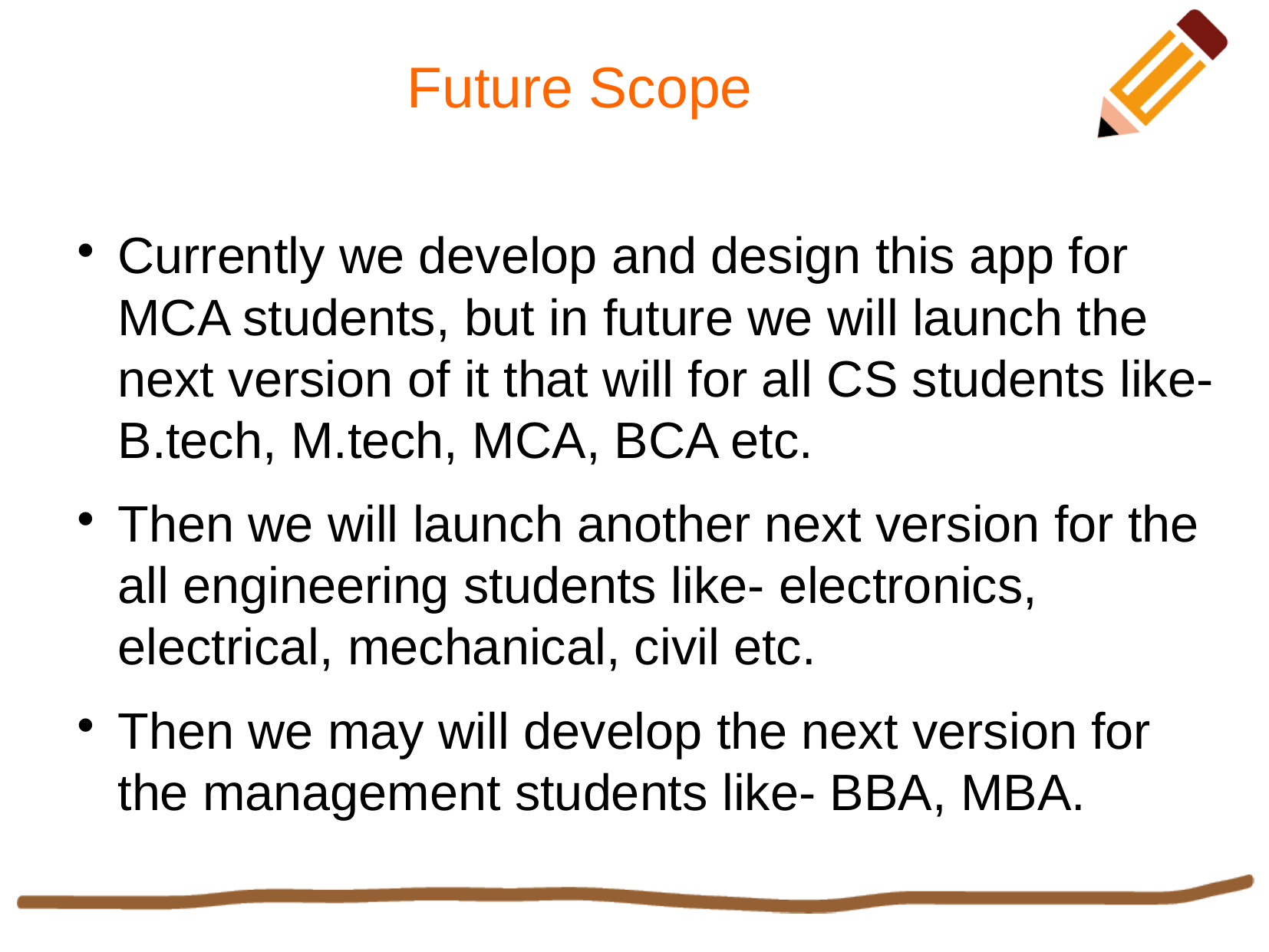

Future Scope
Currently we develop and design this app for MCA students, but in future we will launch the next version of it that will for all CS students like- B.tech, M.tech, MCA, BCA etc.
Then we will launch another next version for the all engineering students like- electronics, electrical, mechanical, civil etc.
Then we may will develop the next version for the management students like- BBA, MBA.